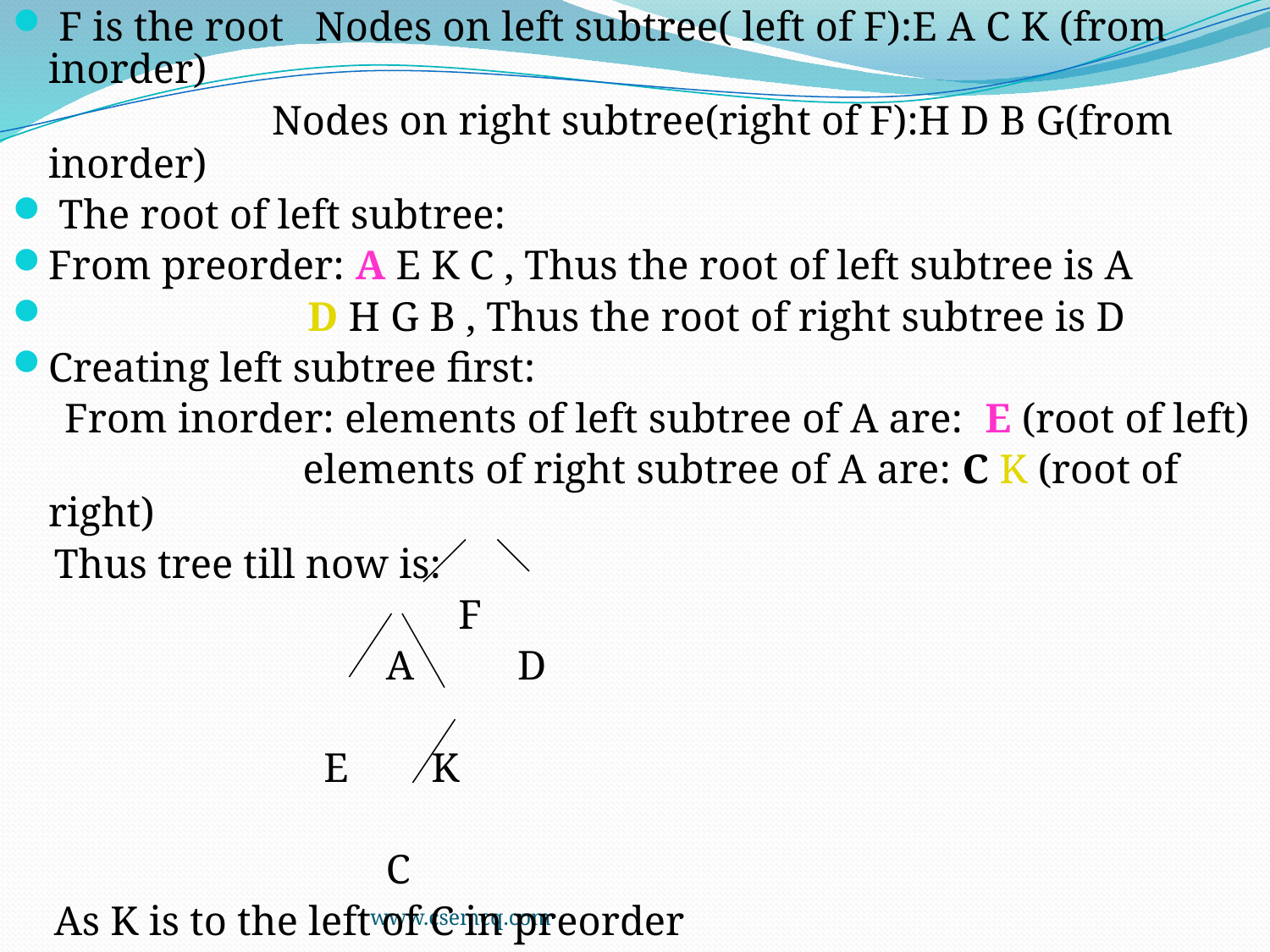

F is the root   Nodes on left subtree( left of F):E A C K (from inorder)
                         Nodes on right subtree(right of F):H D B G(from inorder)
 The root of left subtree:
From preorder: A E K C , Thus the root of left subtree is A
                         D H G B , Thus the root of right subtree is D
Creating left subtree first:
     From inorder: elements of left subtree of A are:  E (root of left)
                            elements of right subtree of A are: C K (root of right)
    Thus tree till now is:
                                           F
                                    A          D

                              E        K

                                    C
    As K is to the left of C in preorder

www.csemcq.com